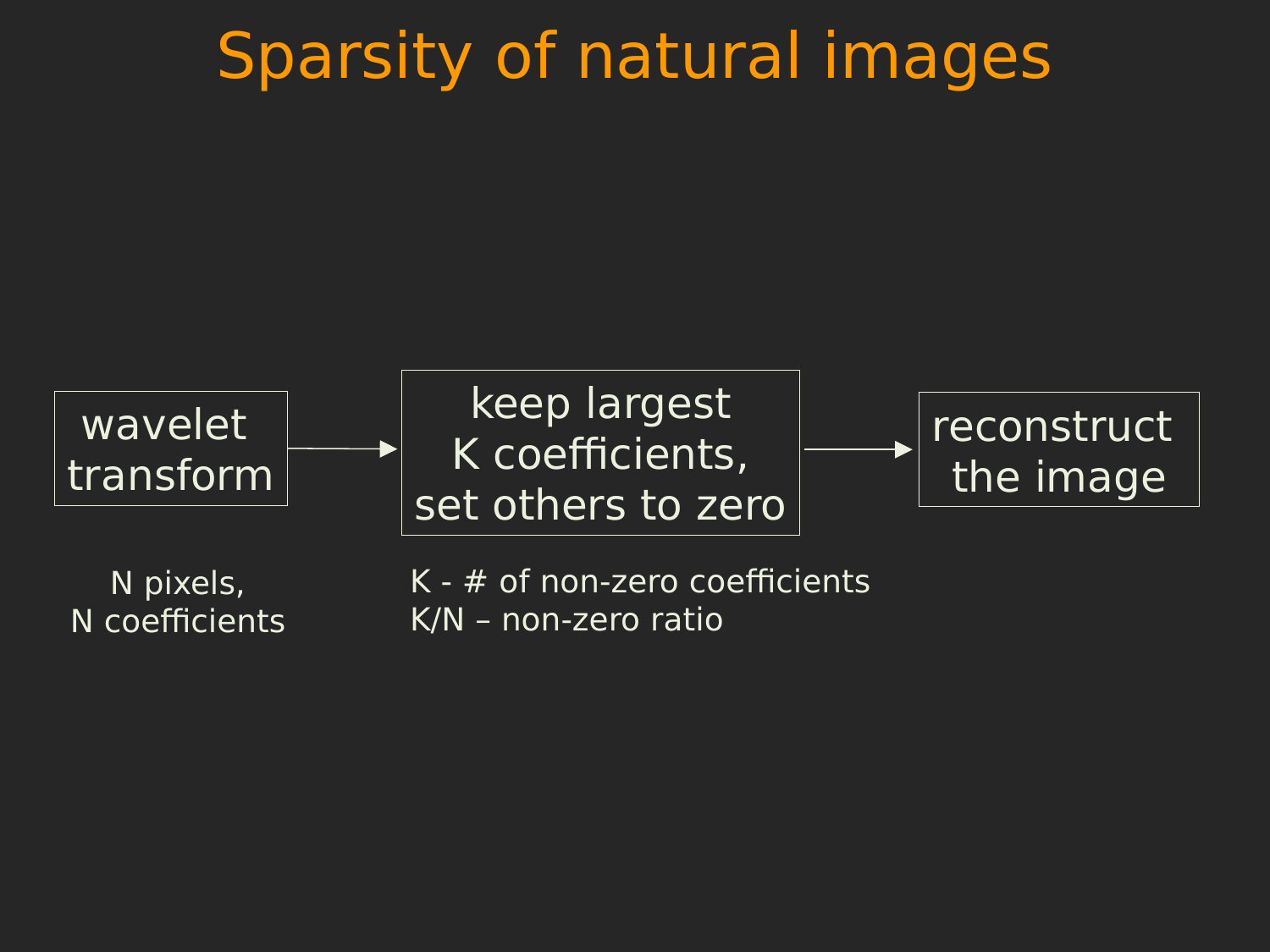

# Sparsity of natural images
keep largest
K coefficients,
set others to zero
wavelet
transform
reconstruct
the image
K - # of non-zero coefficients
K/N – non-zero ratio

N pixels,
N coefficients